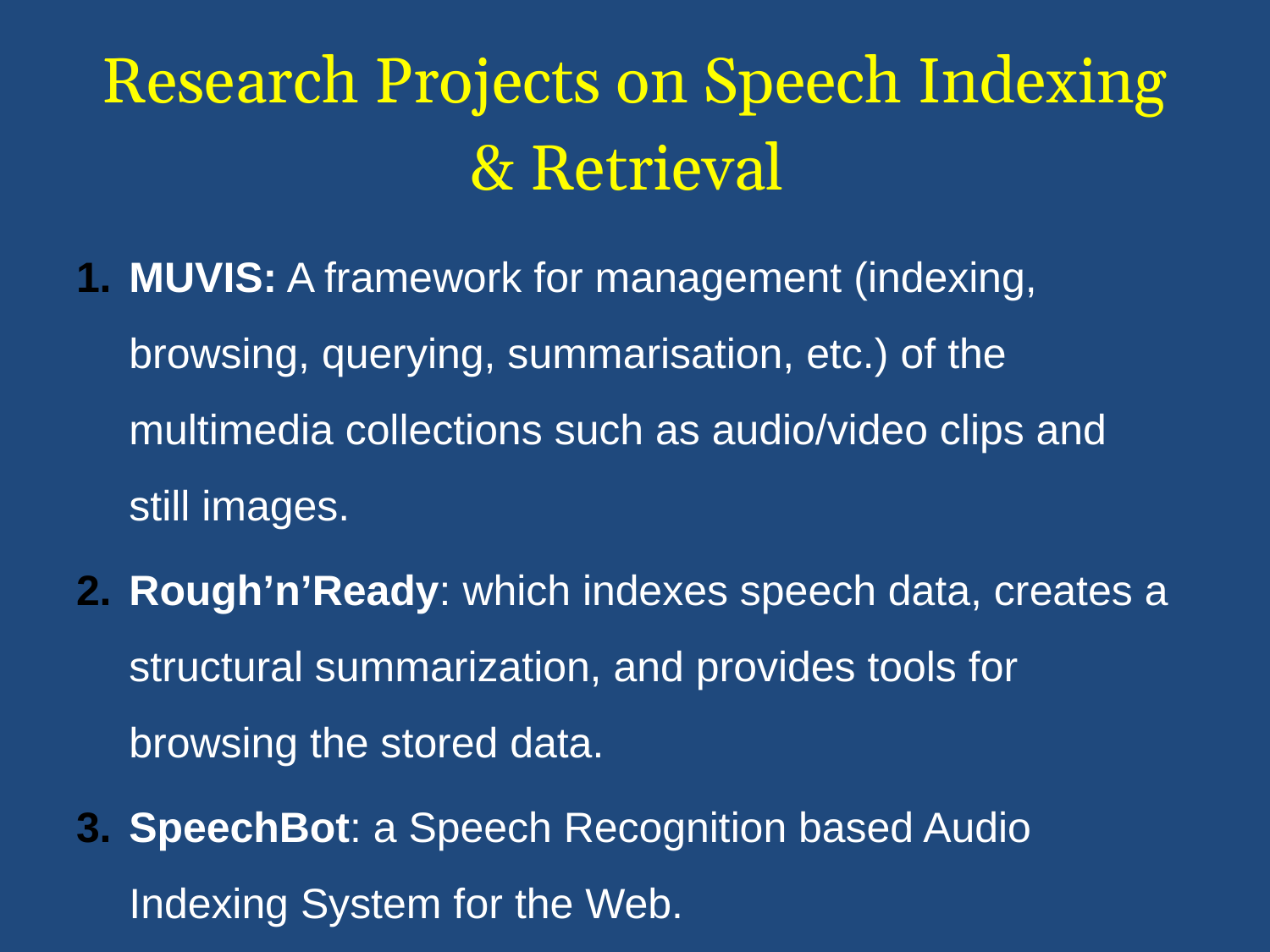

# Research Projects on Speech Indexing & Retrieval
MUVIS: A framework for management (indexing, browsing, querying, summarisation, etc.) of the multimedia collections such as audio/video clips and still images.
Rough’n’Ready: which indexes speech data, creates a structural summarization, and provides tools for browsing the stored data.
SpeechBot: a Speech Recognition based Audio Indexing System for the Web.